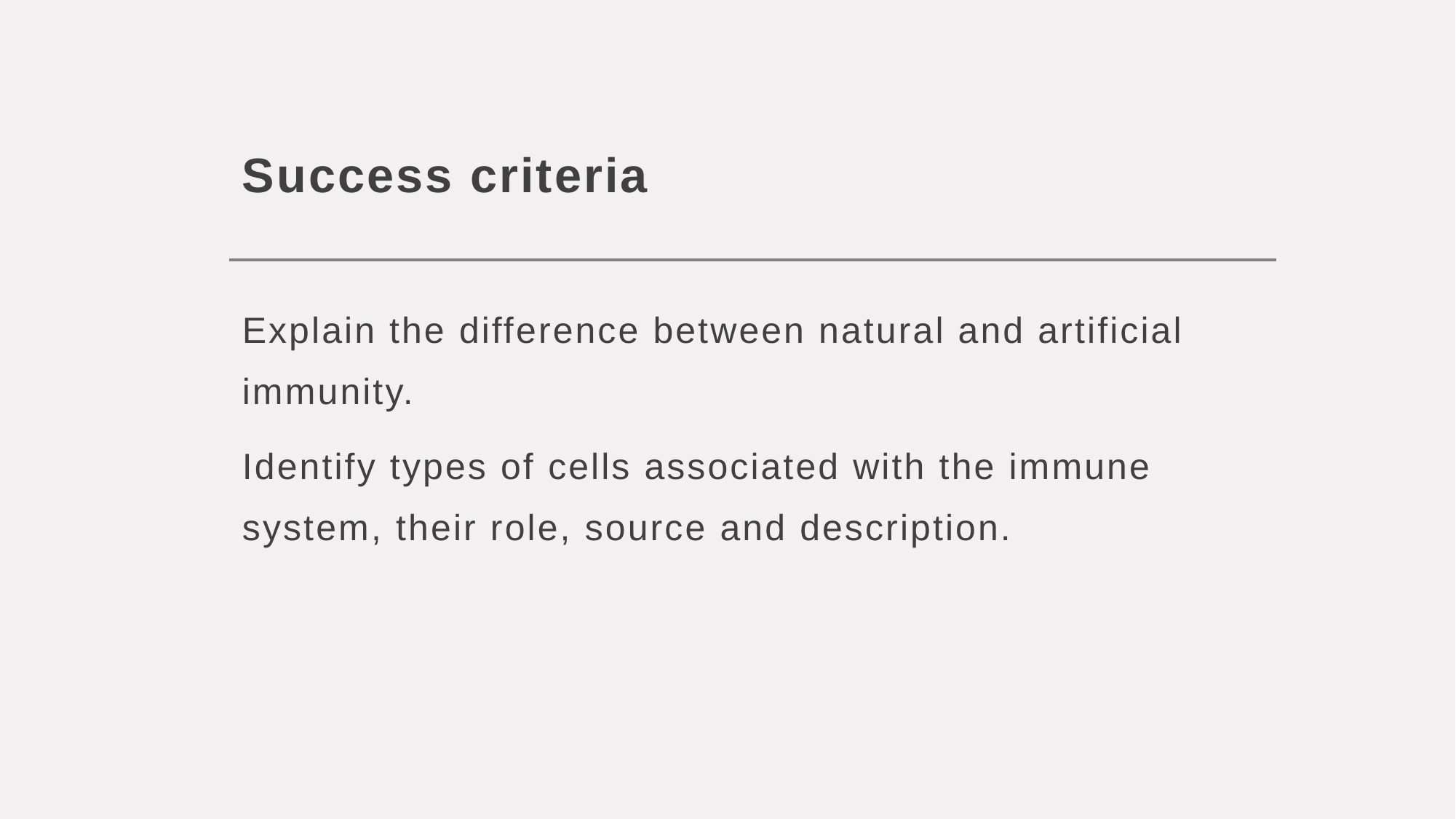

# Success criteria
Explain the difference between natural and artificial immunity.
Identify types of cells associated with the immune system, their role, source and description.